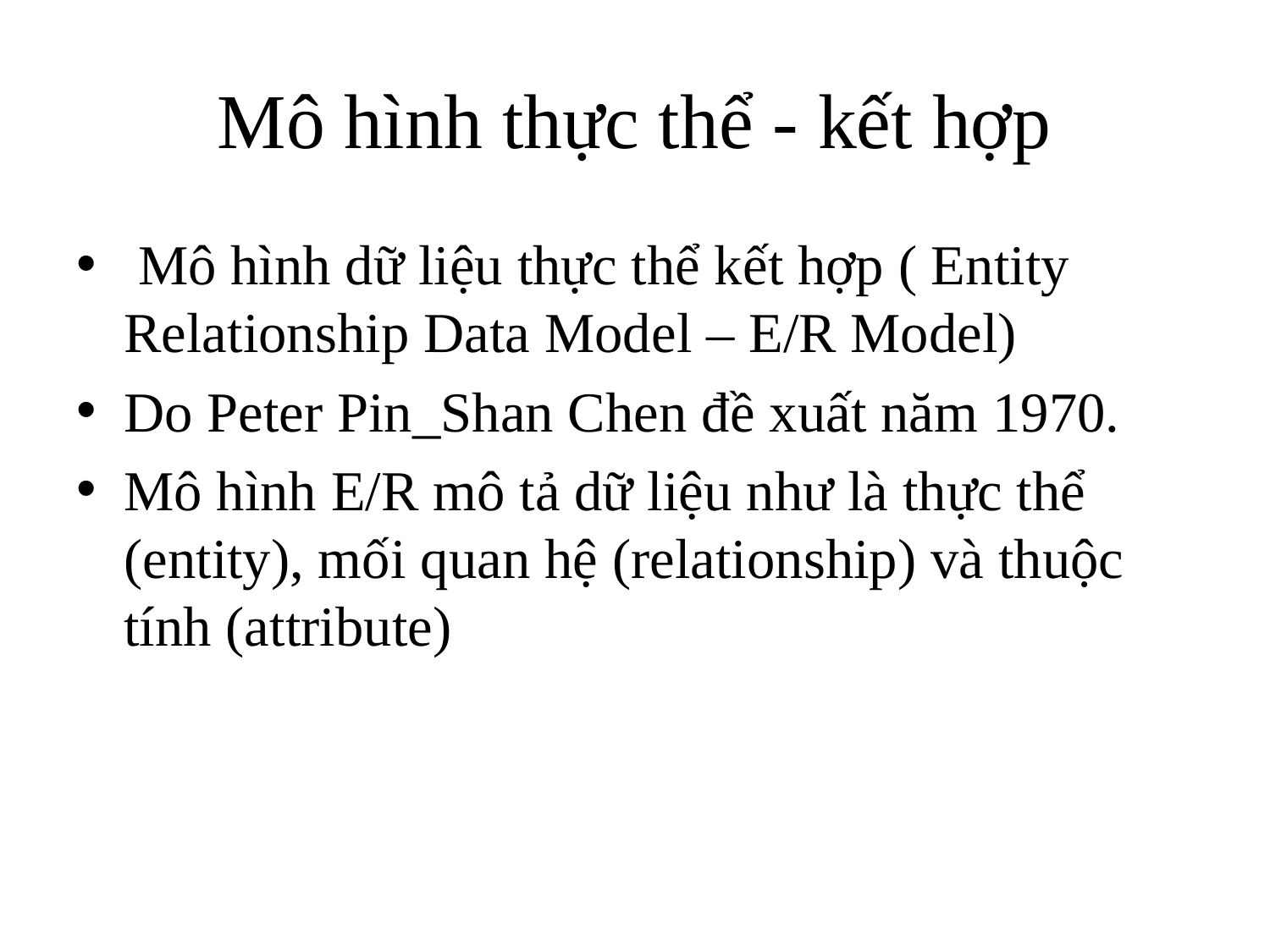

# Mô hình thực thể - kết hợp
 Mô hình dữ liệu thực thể kết hợp ( Entity Relationship Data Model – E/R Model)
Do Peter Pin_Shan Chen đề xuất năm 1970.
Mô hình E/R mô tả dữ liệu như là thực thể (entity), mối quan hệ (relationship) và thuộc tính (attribute)